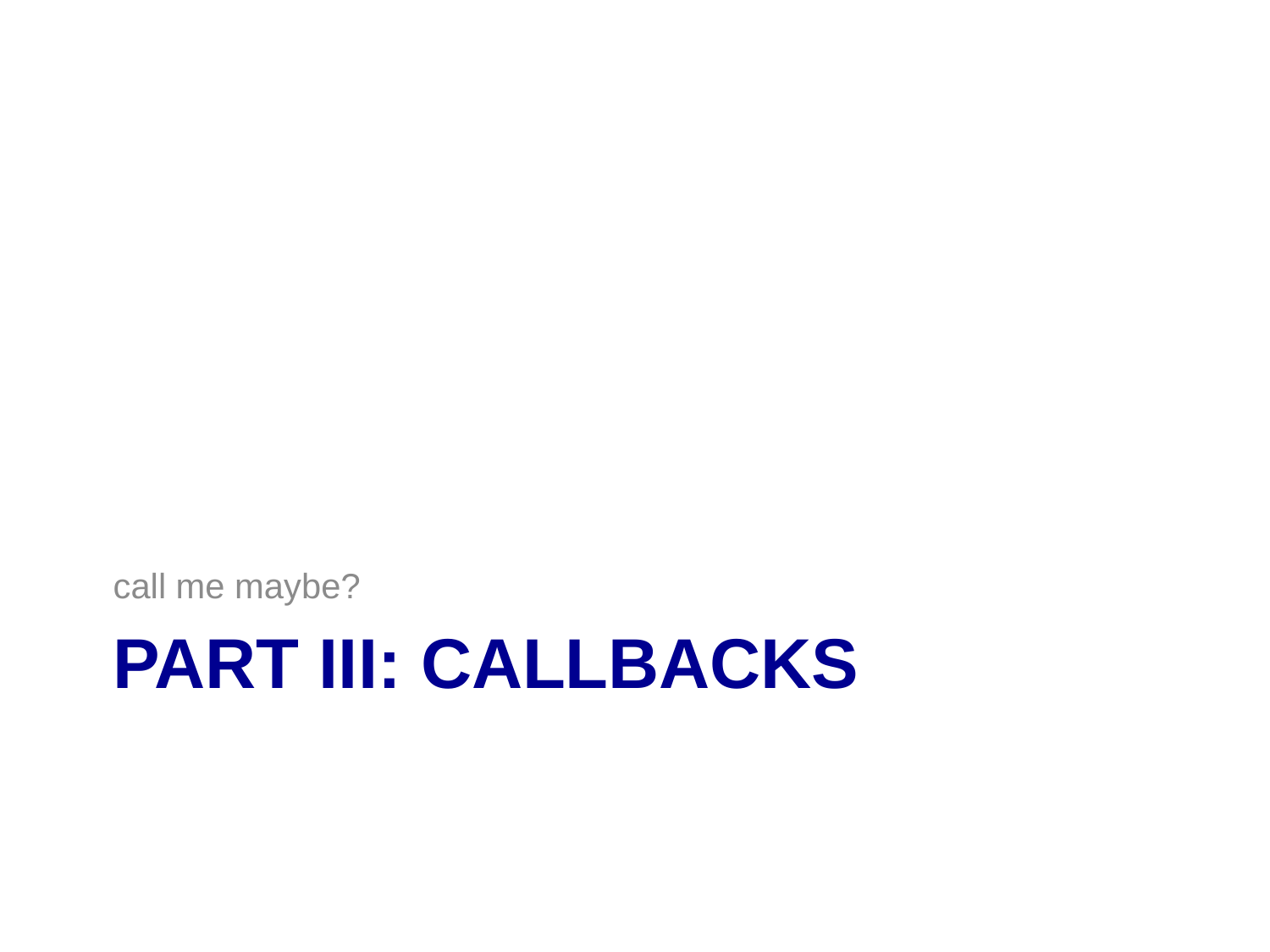

call me maybe?
# Part III: Callbacks